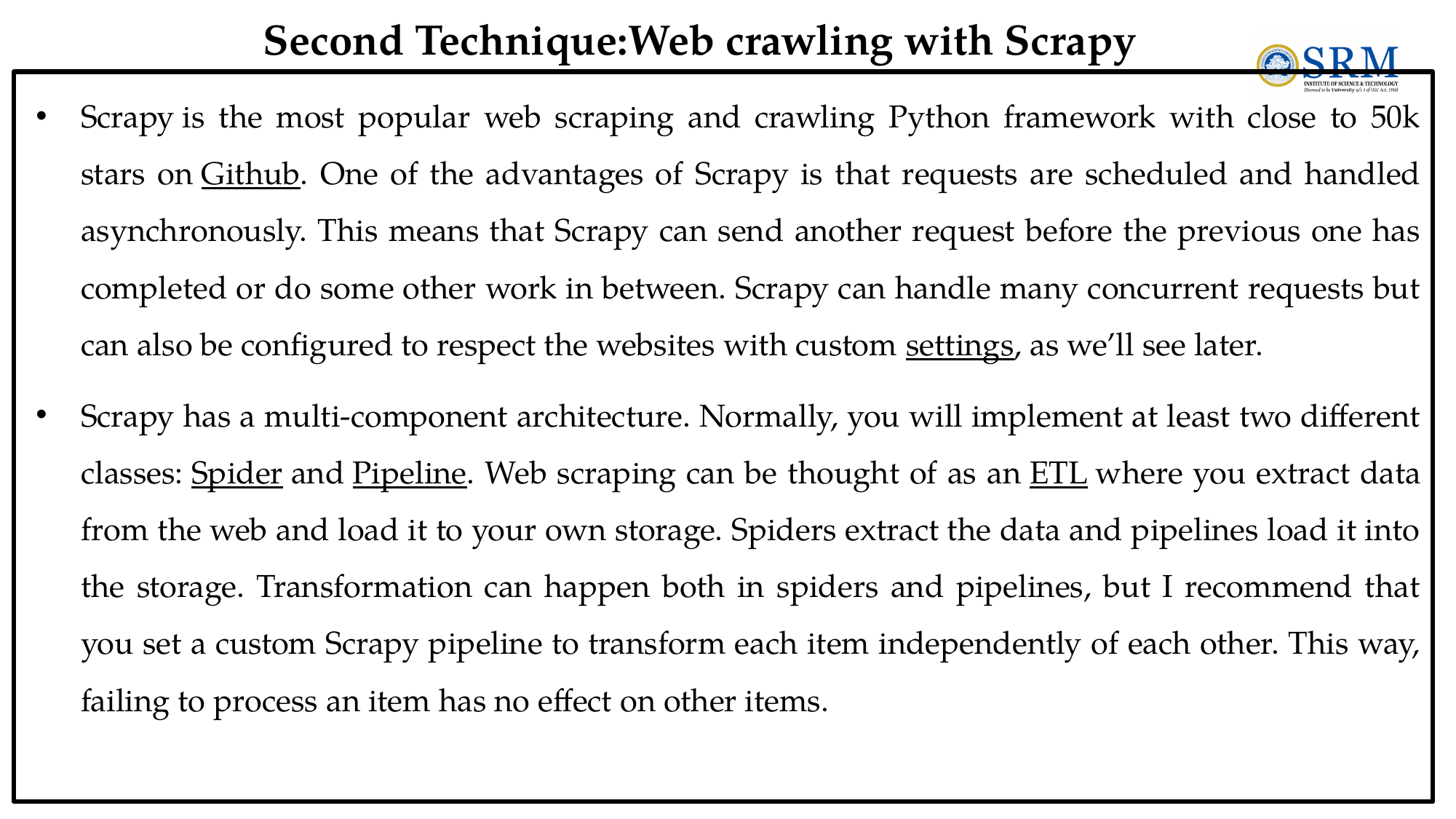

# Second Technique:Web crawling with Scrapy
Scrapy is the most popular web scraping and crawling Python framework with close to 50k stars on Github. One of the advantages of Scrapy is that requests are scheduled and handled asynchronously. This means that Scrapy can send another request before the previous one has completed or do some other work in between. Scrapy can handle many concurrent requests but can also be configured to respect the websites with custom settings, as we’ll see later.
Scrapy has a multi-component architecture. Normally, you will implement at least two different classes: Spider and Pipeline. Web scraping can be thought of as an ETL where you extract data from the web and load it to your own storage. Spiders extract the data and pipelines load it into the storage. Transformation can happen both in spiders and pipelines, but I recommend that you set a custom Scrapy pipeline to transform each item independently of each other. This way, failing to process an item has no effect on other items.